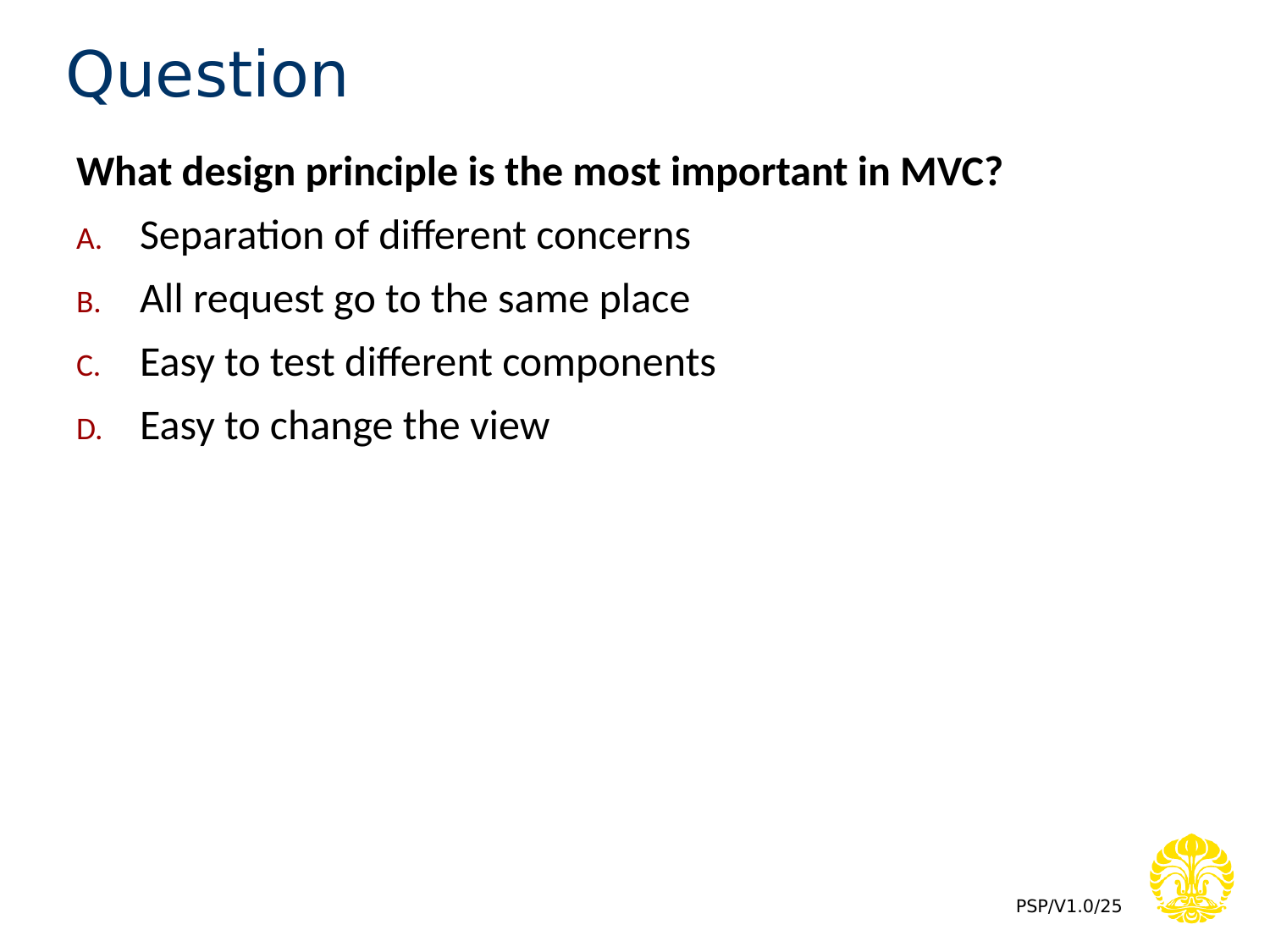

# Question
What design principle is the most important in MVC?
Separation of different concerns
All request go to the same place
Easy to test different components
Easy to change the view